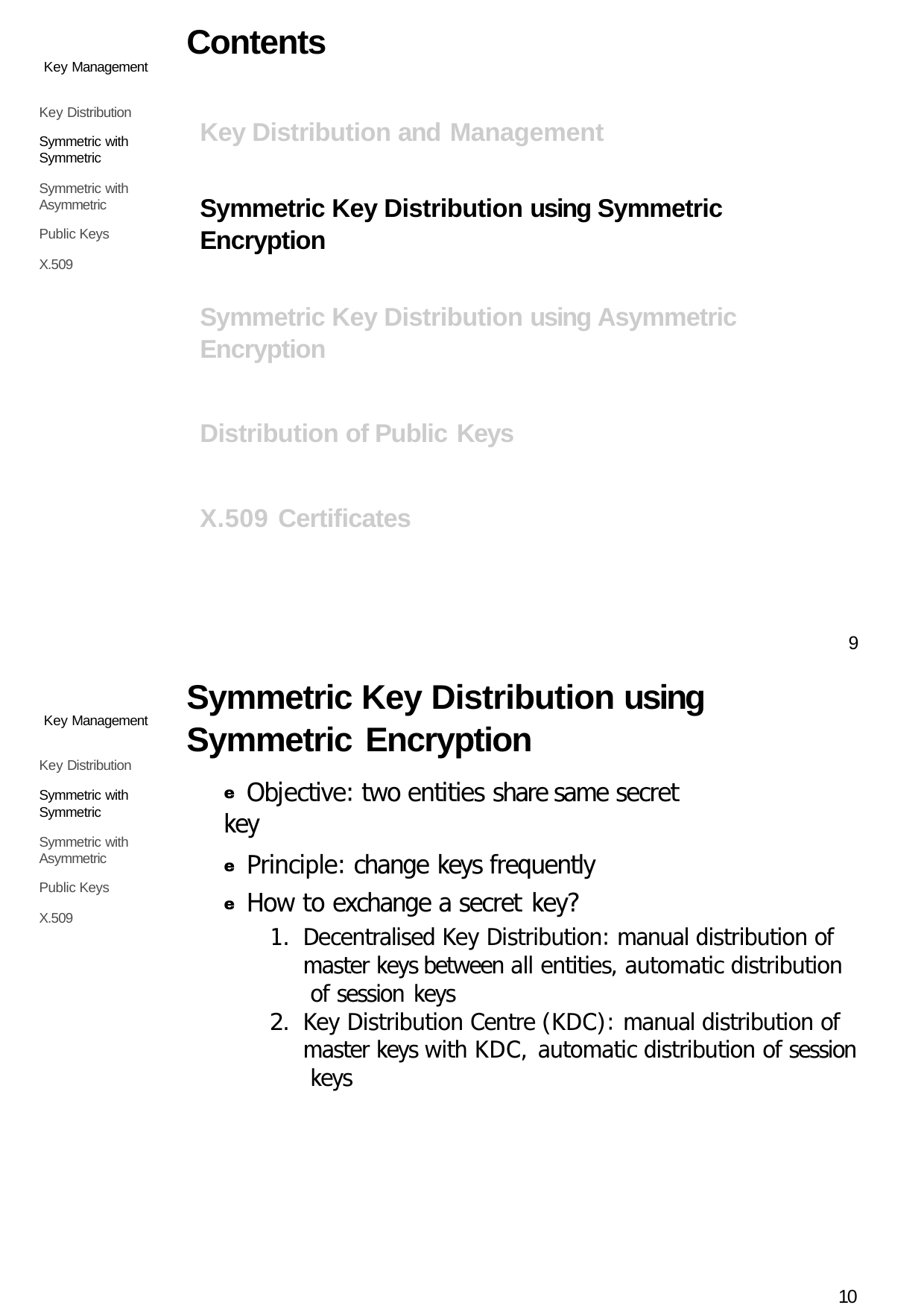

Contents
Key Management

Key Distribution
Key Distribution and Management
Symmetric with  Symmetric
Symmetric with  Asymmetric
Symmetric Key Distribution using Symmetric  Encryption
Public Keys
X.509
Symmetric Key Distribution using Asymmetric  Encryption

Distribution of Public Keys

X.509 Certificates
9
Symmetric Key Distribution using  Symmetric Encryption
e Objective: two entities share same secret key
e Principle: change keys frequently
e How to exchange a secret key?
Decentralised Key Distribution: manual distribution of  master keys between all entities, automatic distribution  of session keys
Key Distribution Centre (KDC): manual distribution of  master keys with KDC, automatic distribution of session  keys
Key Management
Key Distribution
Symmetric with  Symmetric
Symmetric with  Asymmetric
Public Keys
X.509
10